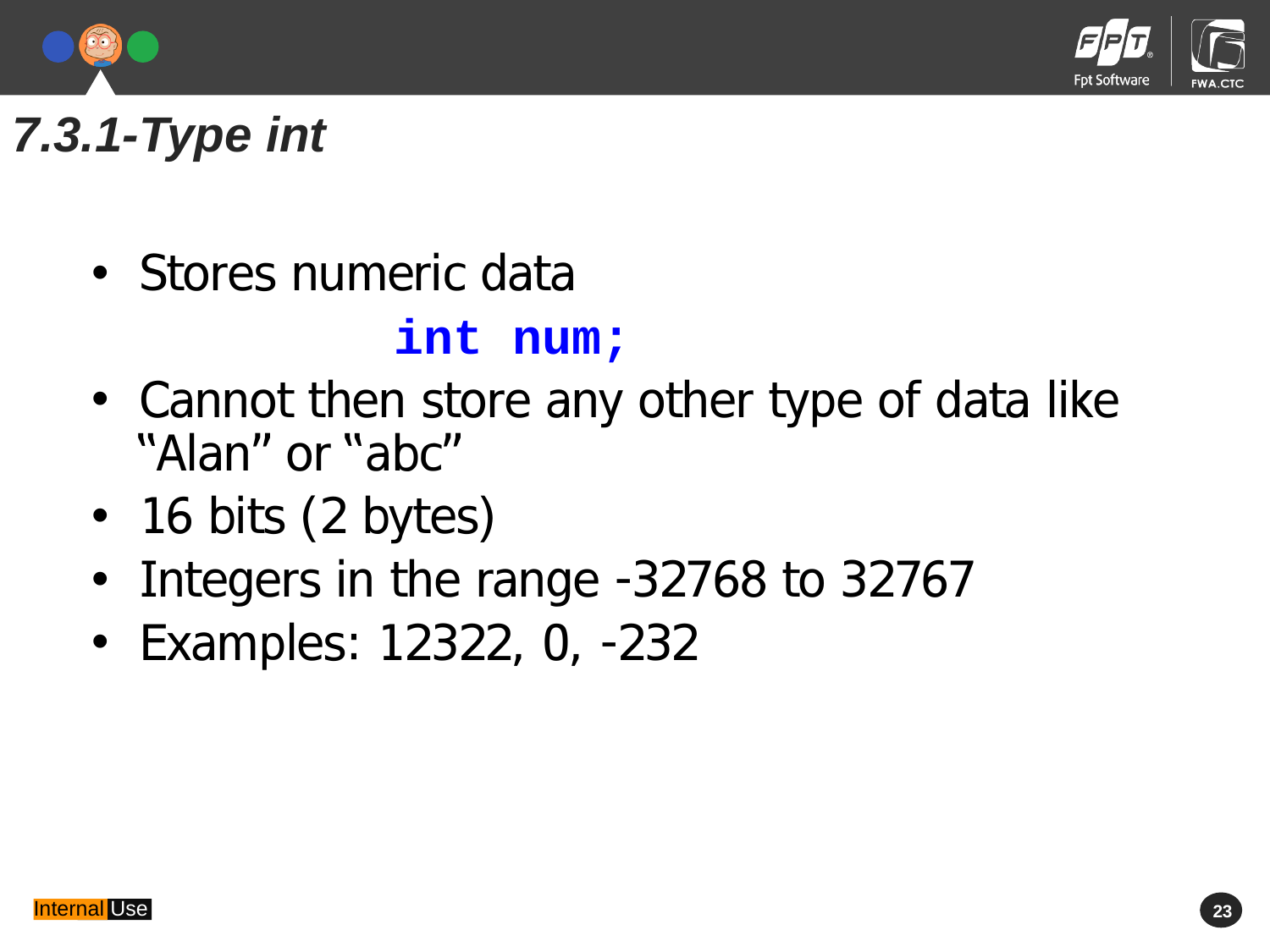

7.3.1-Type int
Stores numeric data
			int num;
Cannot then store any other type of data like “Alan” or “abc”
16 bits (2 bytes)
Integers in the range -32768 to 32767
Examples: 12322, 0, -232

  23